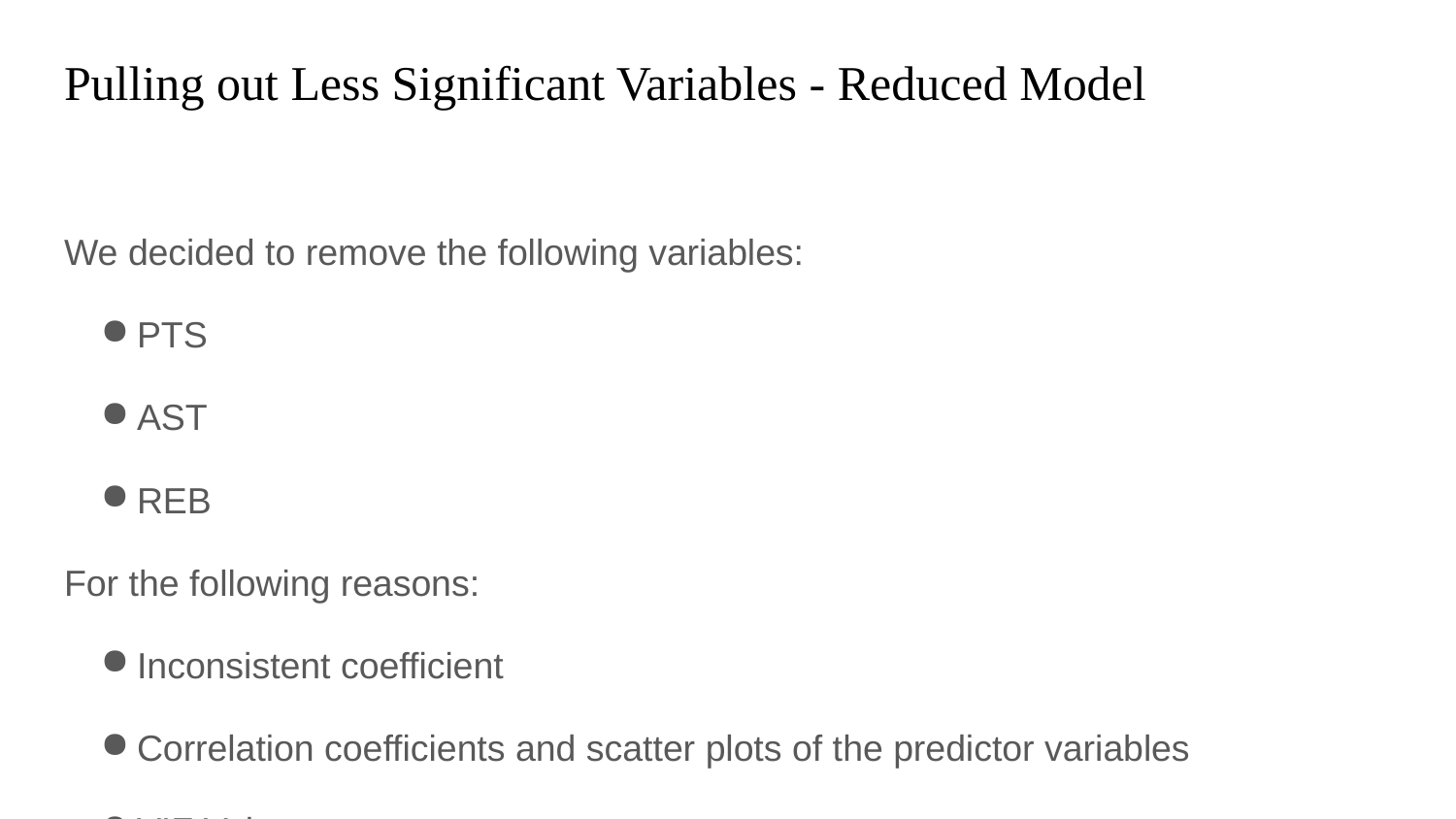

# Pulling out Less Significant Variables - Reduced Model
We decided to remove the following variables:
PTS
AST
REB
For the following reasons:
Inconsistent coefficient
Correlation coefficients and scatter plots of the predictor variables
VIF Values